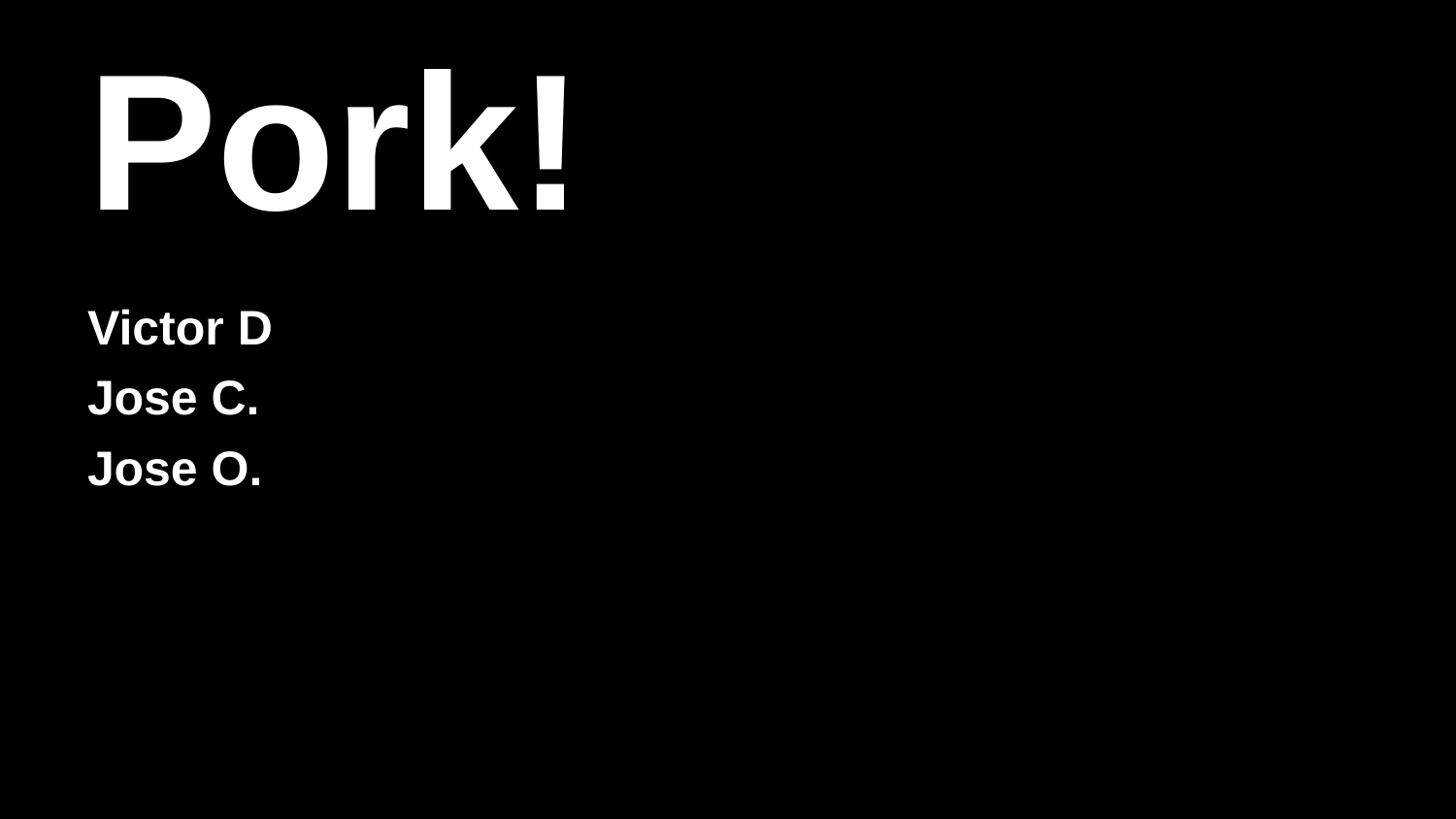

# Pork!
Victor D
Jose C.
Jose O.